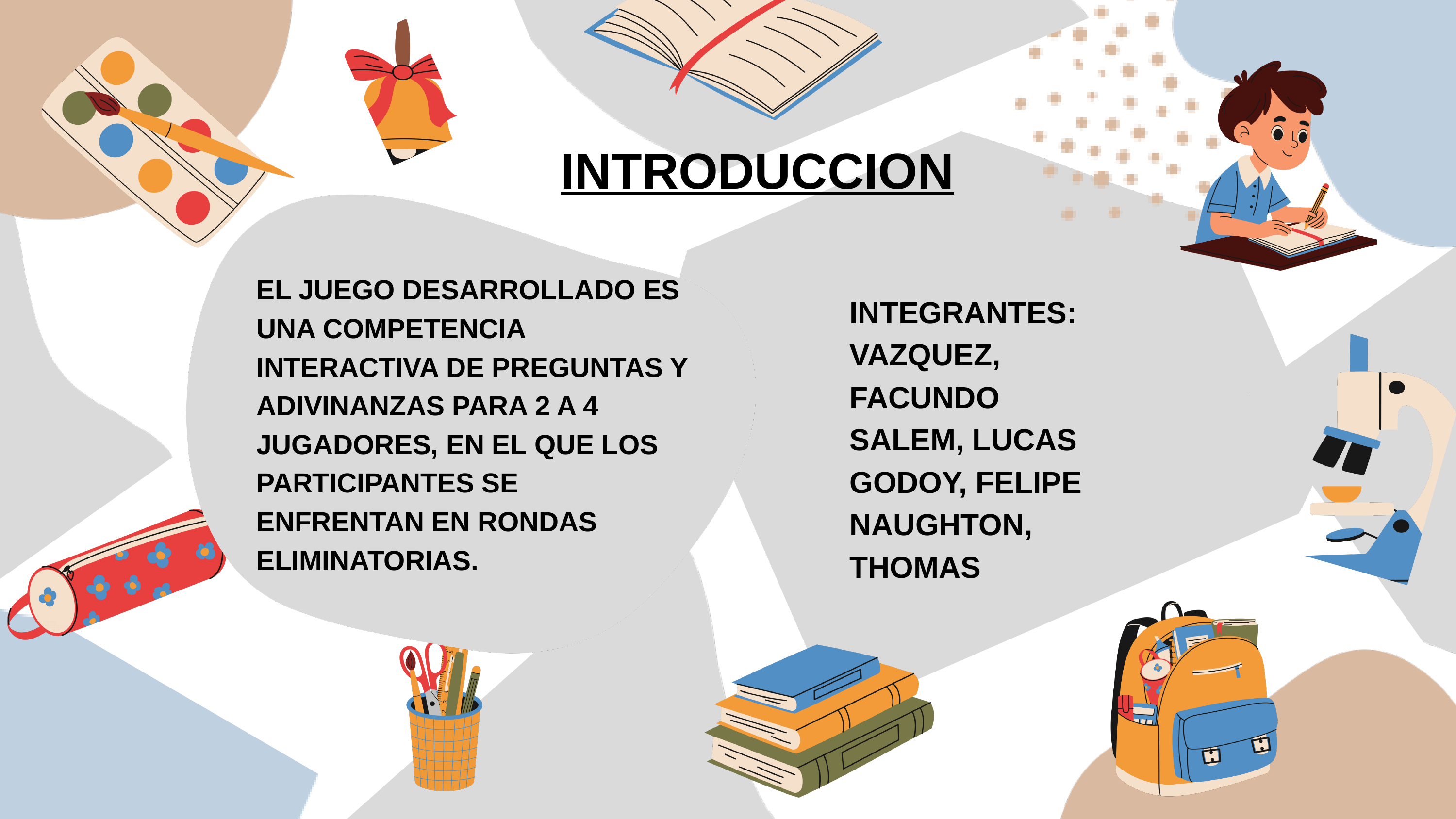

INTRODUCCION

EL JUEGO DESARROLLADO ES UNA COMPETENCIA INTERACTIVA DE PREGUNTAS Y ADIVINANZAS PARA 2 A 4 JUGADORES, EN EL QUE LOS PARTICIPANTES SE ENFRENTAN EN RONDAS ELIMINATORIAS.

INTEGRANTES:
VAZQUEZ, FACUNDO
SALEM, LUCAS
GODOY, FELIPE
NAUGHTON, THOMAS